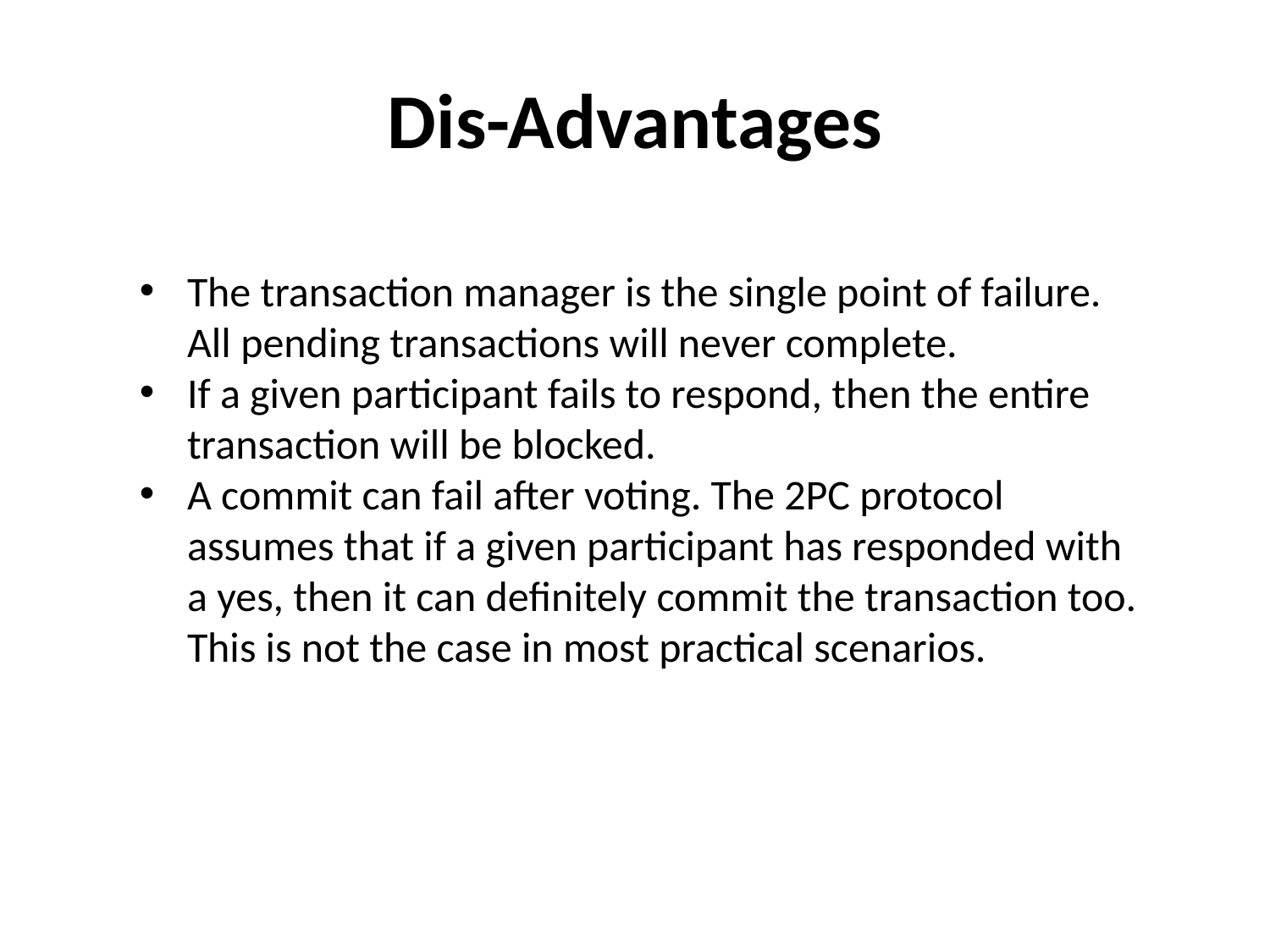

# Dis-Advantages
The transaction manager is the single point of failure. All pending transactions will never complete.
If a given participant fails to respond, then the entire transaction will be blocked.
A commit can fail after voting. The 2PC protocol assumes that if a given participant has responded with a yes, then it can definitely commit the transaction too. This is not the case in most practical scenarios.